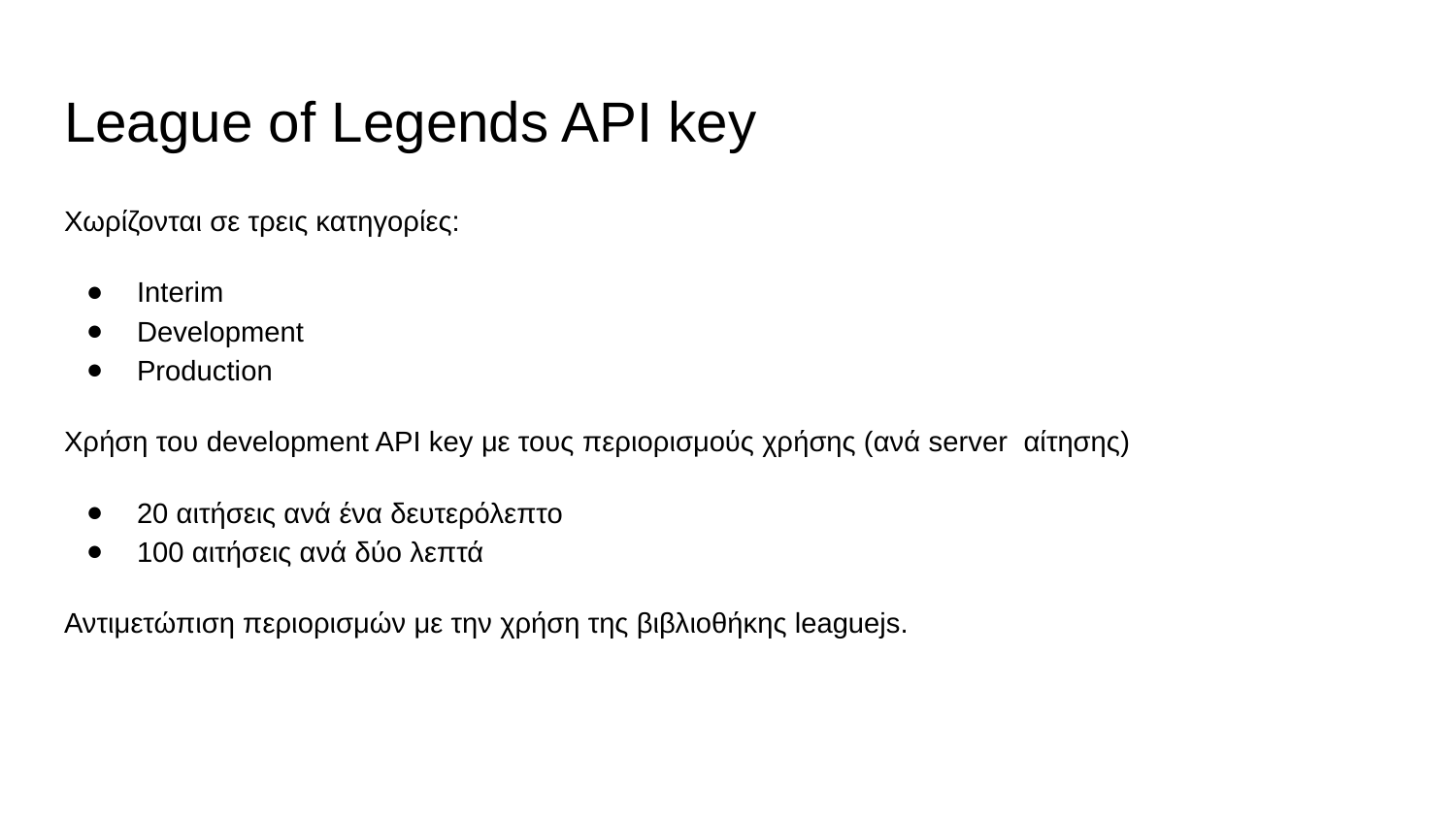

# League of Legends API key
Χωρίζονται σε τρεις κατηγορίες:
Interim
Development
Production
Χρήση του development API key με τους περιορισμούς χρήσης (ανά server  αίτησης)
20 αιτήσεις ανά ένα δευτερόλεπτο
100 αιτήσεις ανά δύο λεπτά
Αντιμετώπιση περιορισμών με την χρήση της βιβλιοθήκης leaguejs.